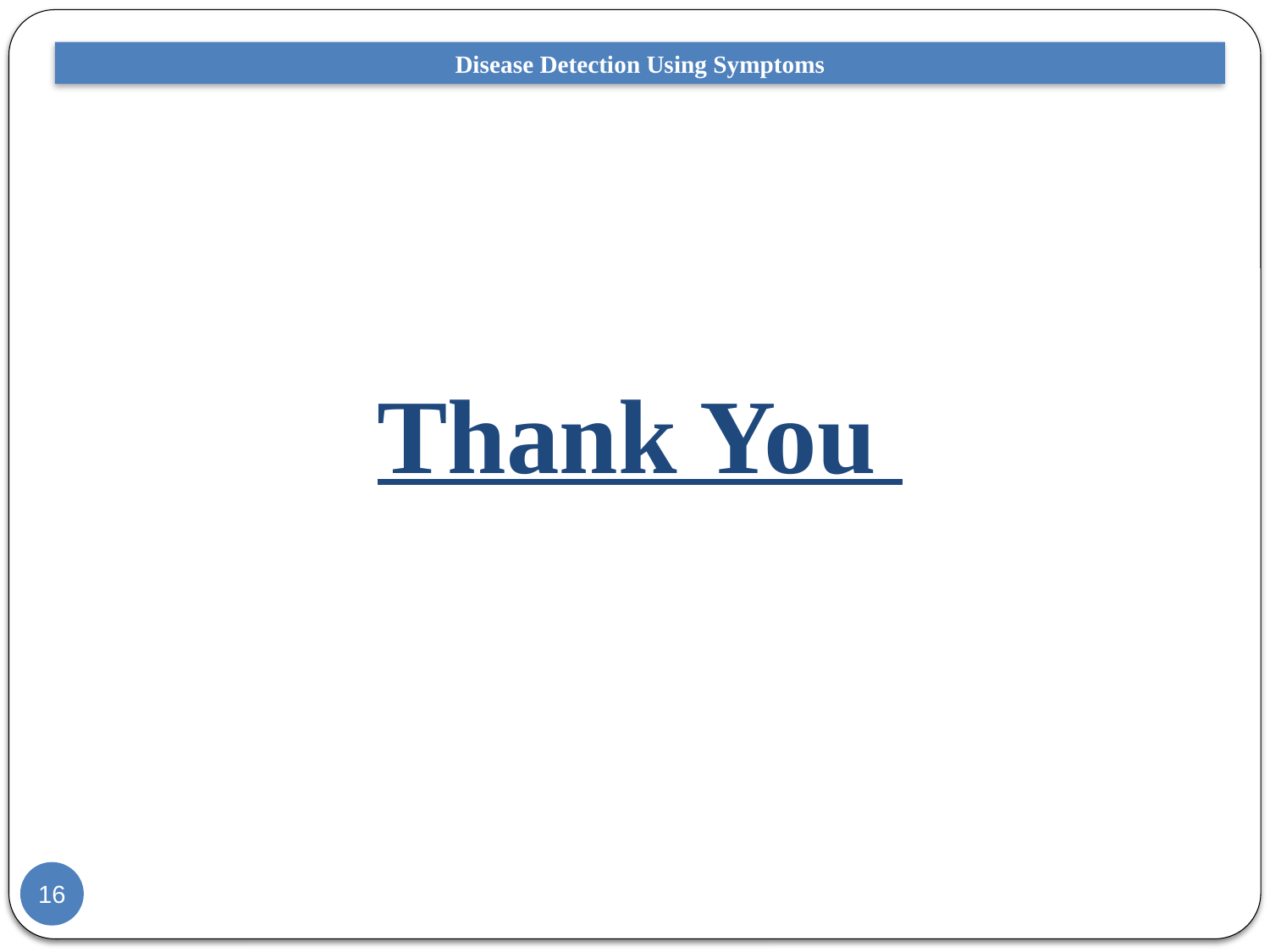

Disease Detection Using Symptoms
# Thank You

16